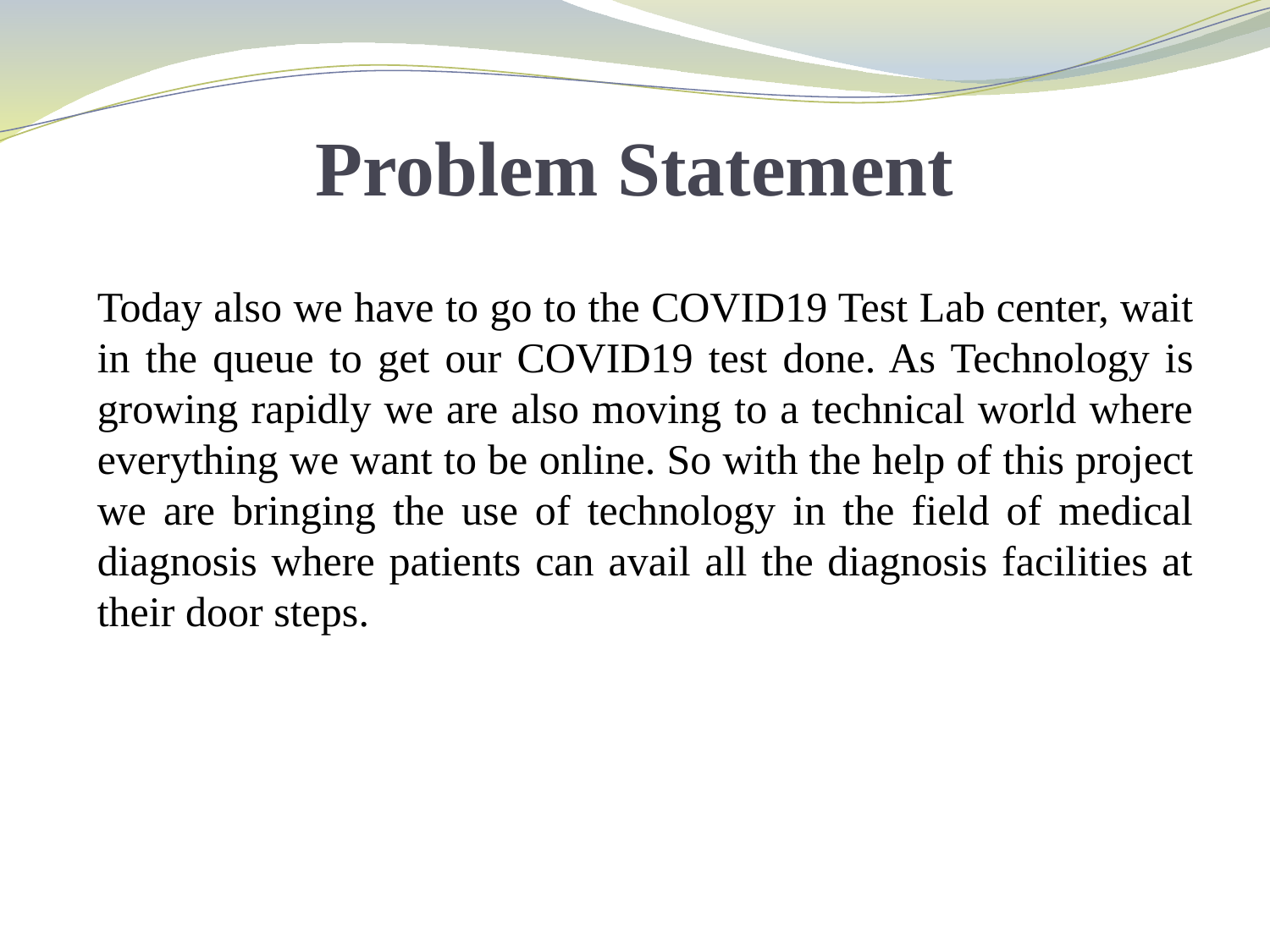

# Problem Statement
Today also we have to go to the COVID19 Test Lab center, wait in the queue to get our COVID19 test done. As Technology is growing rapidly we are also moving to a technical world where everything we want to be online. So with the help of this project we are bringing the use of technology in the field of medical diagnosis where patients can avail all the diagnosis facilities at their door steps.